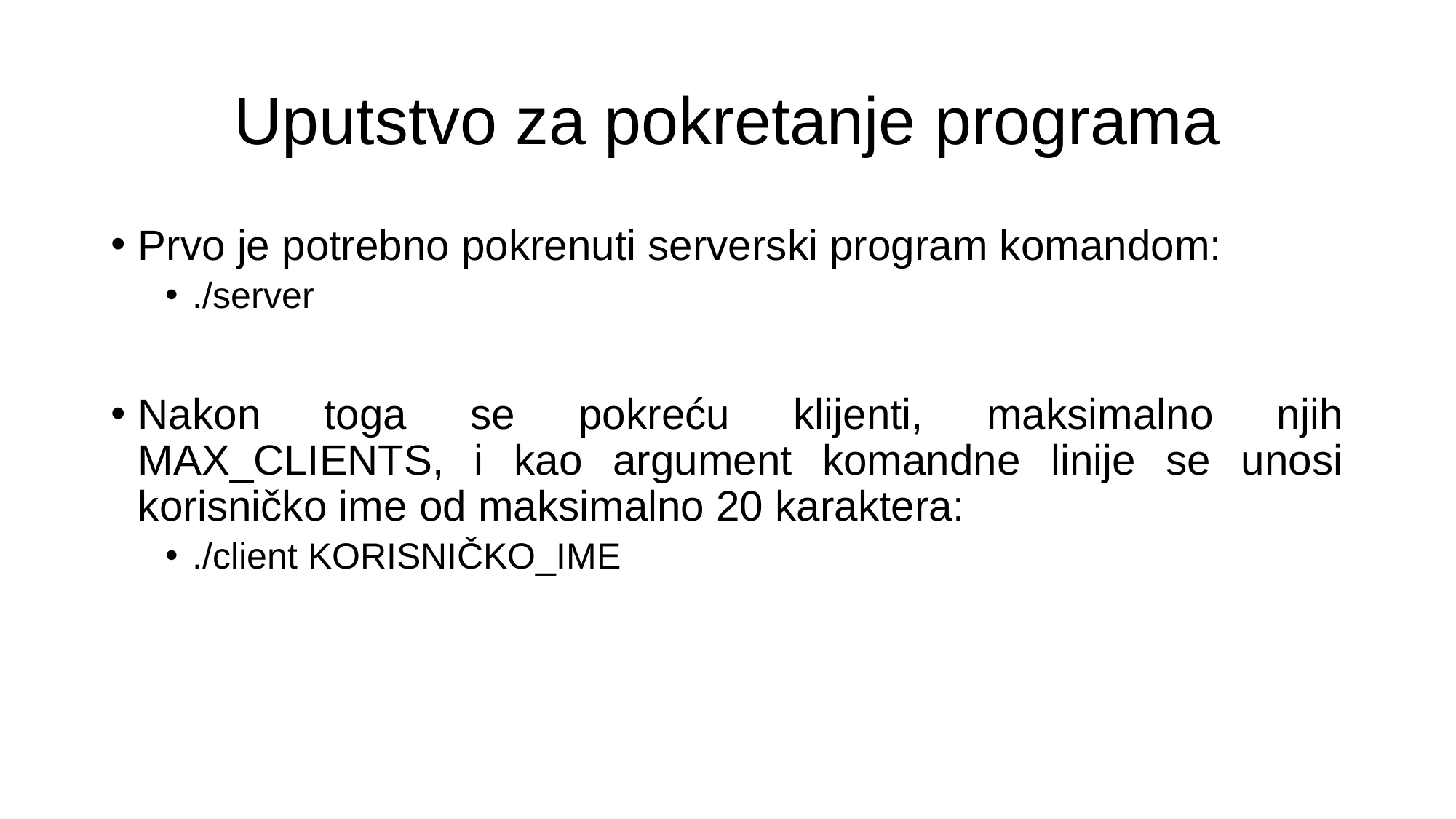

# Uputstvo za pokretanje programa
Prvo je potrebno pokrenuti serverski program komandom:
./server

Nakon toga se pokreću klijenti, maksimalno njih MAX_CLIENTS, i kao argument komandne linije se unosi korisničko ime od maksimalno 20 karaktera:
./client KORISNIČKO_IME